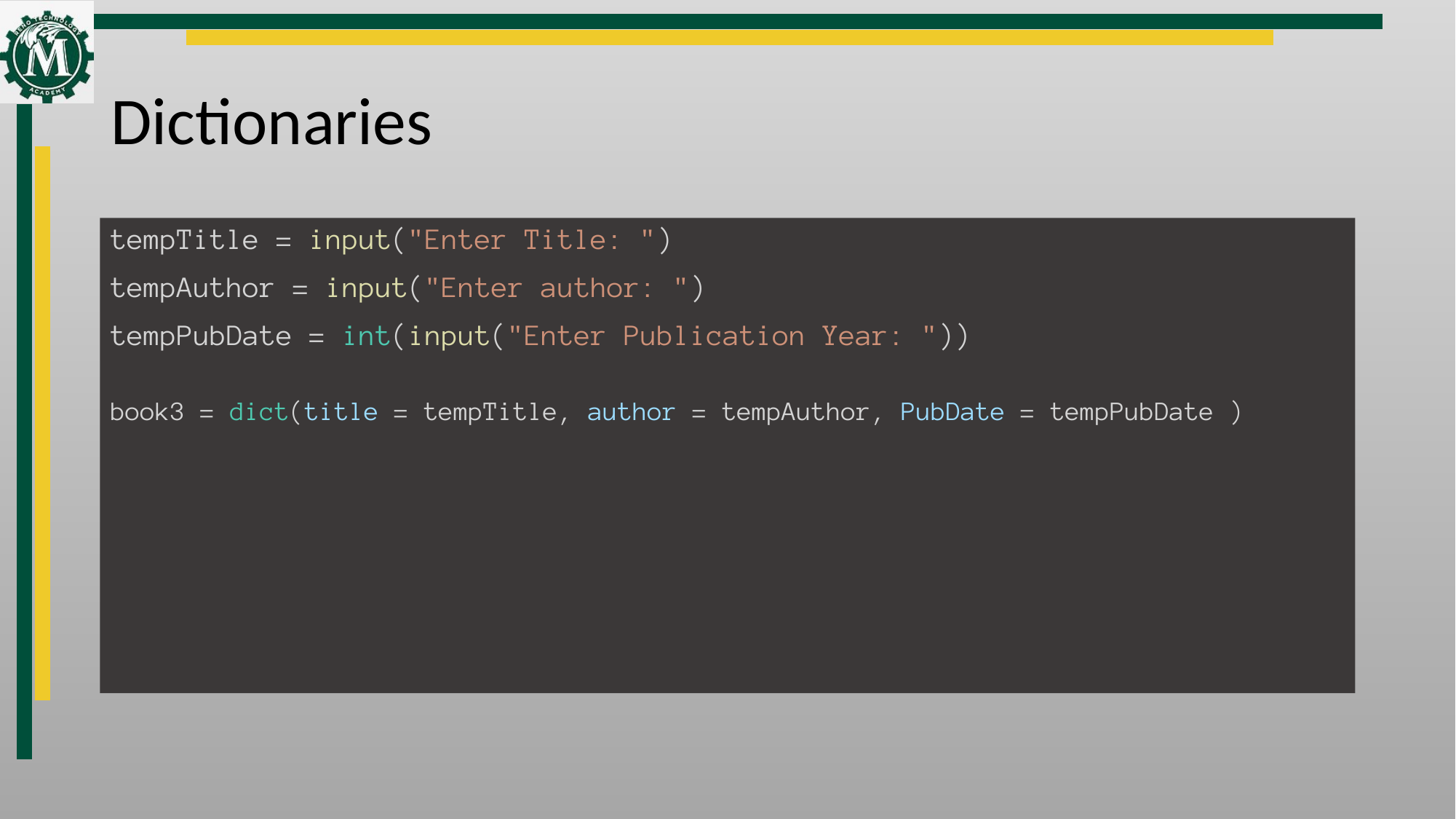

# Dictionaries
tempTitle = input("Enter Title: ")
tempAuthor = input("Enter author: ")
tempPubDate = int(input("Enter Publication Year: "))
book3 = dict(title = tempTitle, author = tempAuthor, PubDate = tempPubDate )